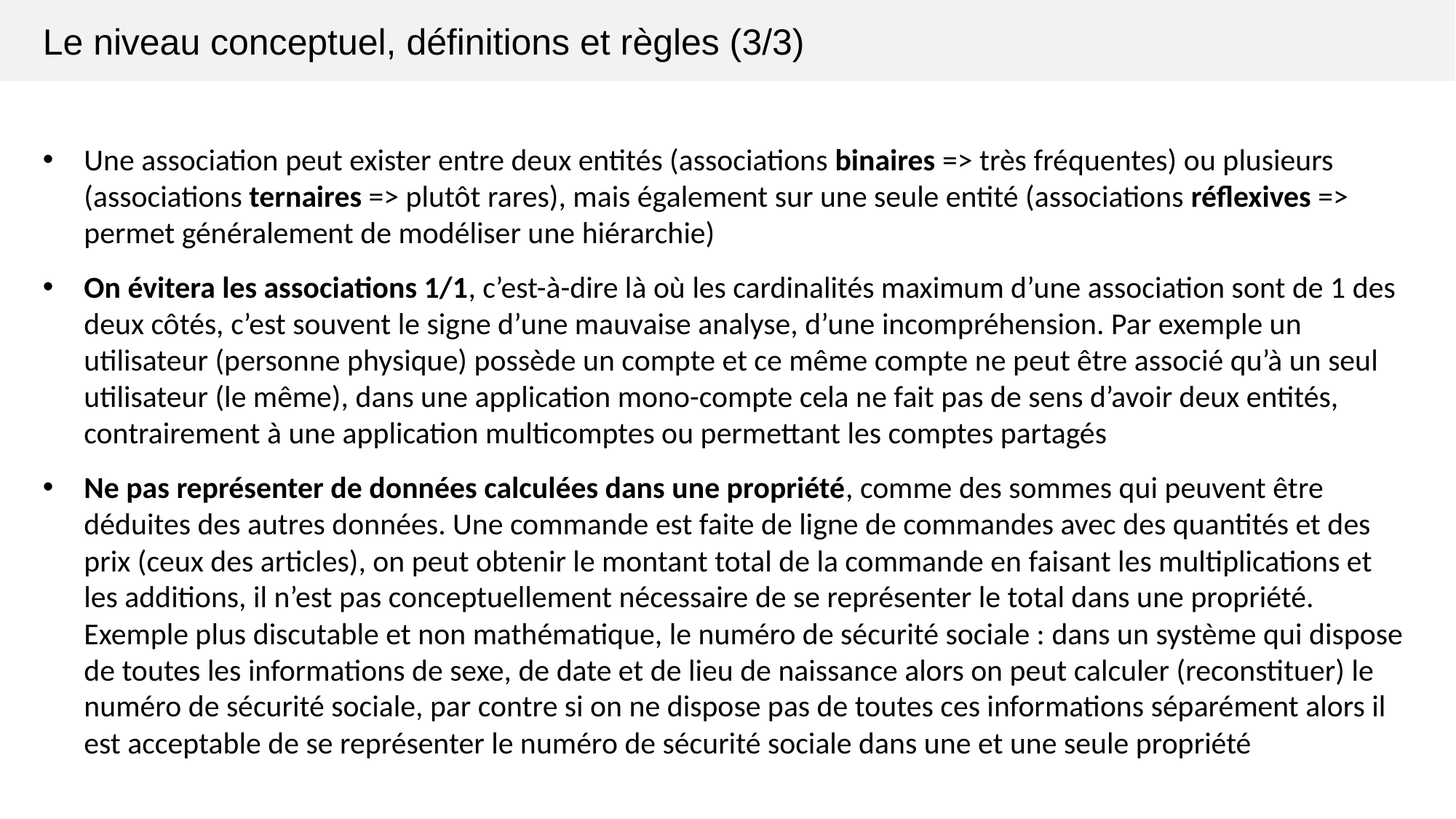

Le niveau conceptuel, définitions et règles (3/3)
Une association peut exister entre deux entités (associations binaires => très fréquentes) ou plusieurs (associations ternaires => plutôt rares), mais également sur une seule entité (associations réflexives => permet généralement de modéliser une hiérarchie)
On évitera les associations 1/1, c’est-à-dire là où les cardinalités maximum d’une association sont de 1 des deux côtés, c’est souvent le signe d’une mauvaise analyse, d’une incompréhension. Par exemple un utilisateur (personne physique) possède un compte et ce même compte ne peut être associé qu’à un seul utilisateur (le même), dans une application mono-compte cela ne fait pas de sens d’avoir deux entités, contrairement à une application multicomptes ou permettant les comptes partagés
Ne pas représenter de données calculées dans une propriété, comme des sommes qui peuvent être déduites des autres données. Une commande est faite de ligne de commandes avec des quantités et des prix (ceux des articles), on peut obtenir le montant total de la commande en faisant les multiplications et les additions, il n’est pas conceptuellement nécessaire de se représenter le total dans une propriété. Exemple plus discutable et non mathématique, le numéro de sécurité sociale : dans un système qui dispose de toutes les informations de sexe, de date et de lieu de naissance alors on peut calculer (reconstituer) le numéro de sécurité sociale, par contre si on ne dispose pas de toutes ces informations séparément alors il est acceptable de se représenter le numéro de sécurité sociale dans une et une seule propriété